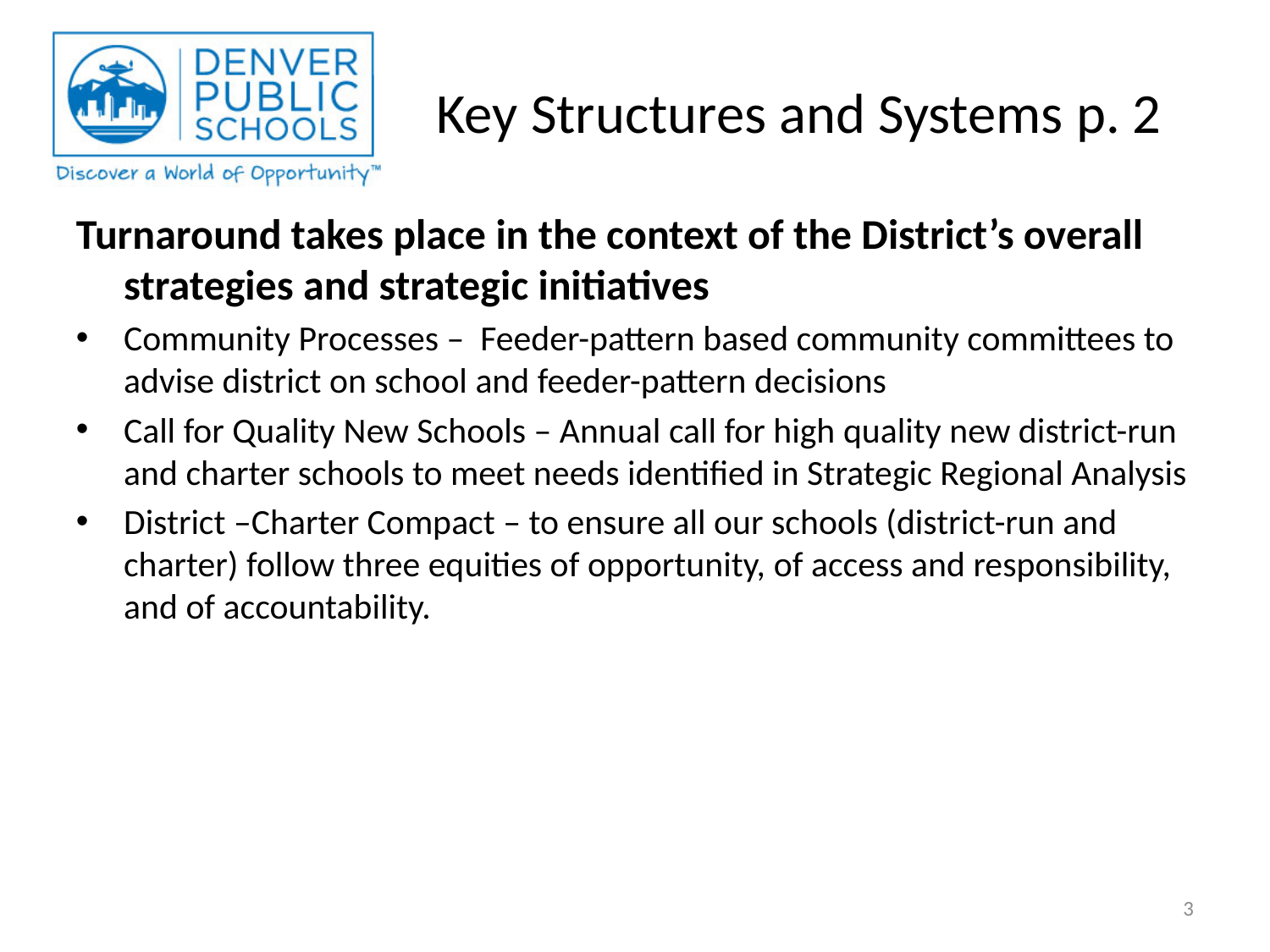

# Key Structures and Systems p. 2
Turnaround takes place in the context of the District’s overall strategies and strategic initiatives
Community Processes –  Feeder-pattern based community committees to advise district on school and feeder-pattern decisions
Call for Quality New Schools – Annual call for high quality new district-run and charter schools to meet needs identified in Strategic Regional Analysis
District –Charter Compact – to ensure all our schools (district-run and charter) follow three equities of opportunity, of access and responsibility, and of accountability.
3